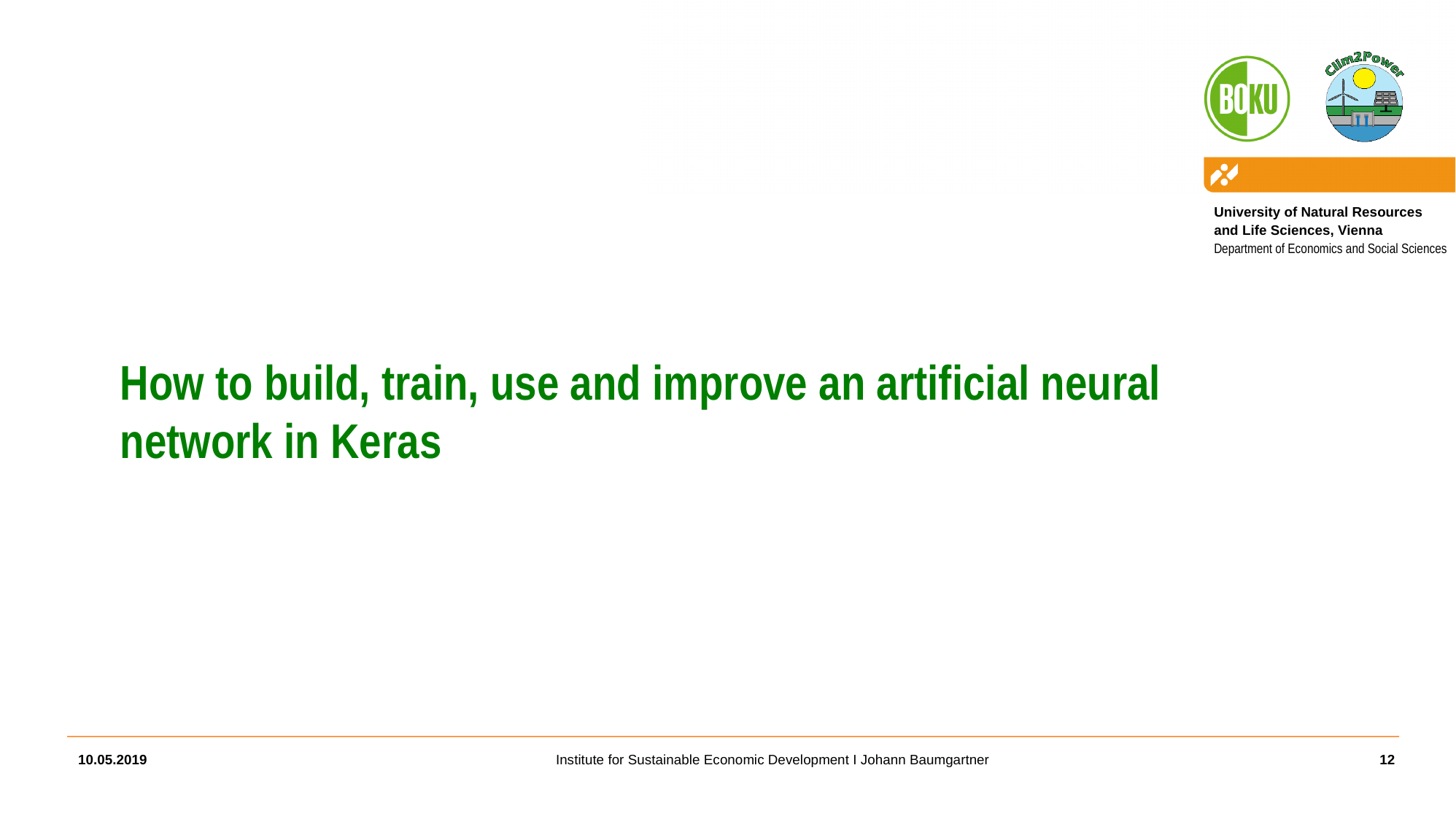

# How to build, train, use and improve an artificial neural network in Keras
10.05.2019
12